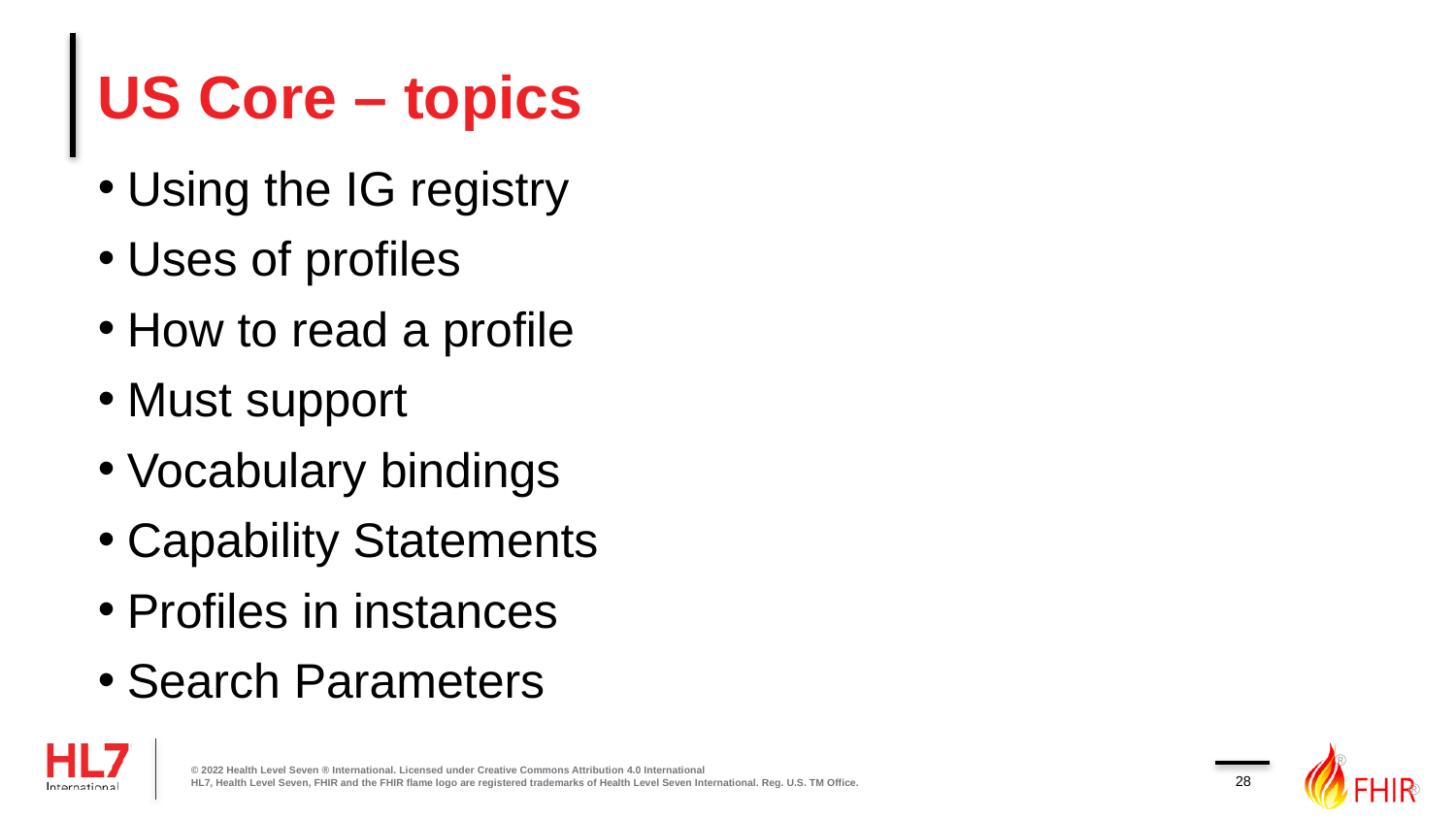

# US Core – topics
Using the IG registry
Uses of profiles
How to read a profile
Must support
Vocabulary bindings
Capability Statements
Profiles in instances
Search Parameters
© 2022 Health Level Seven ® International. Licensed under Creative Commons Attribution 4.0 International
HL7, Health Level Seven, FHIR and the FHIR flame logo are registered trademarks of Health Level Seven International. Reg. U.S. TM Office.
28